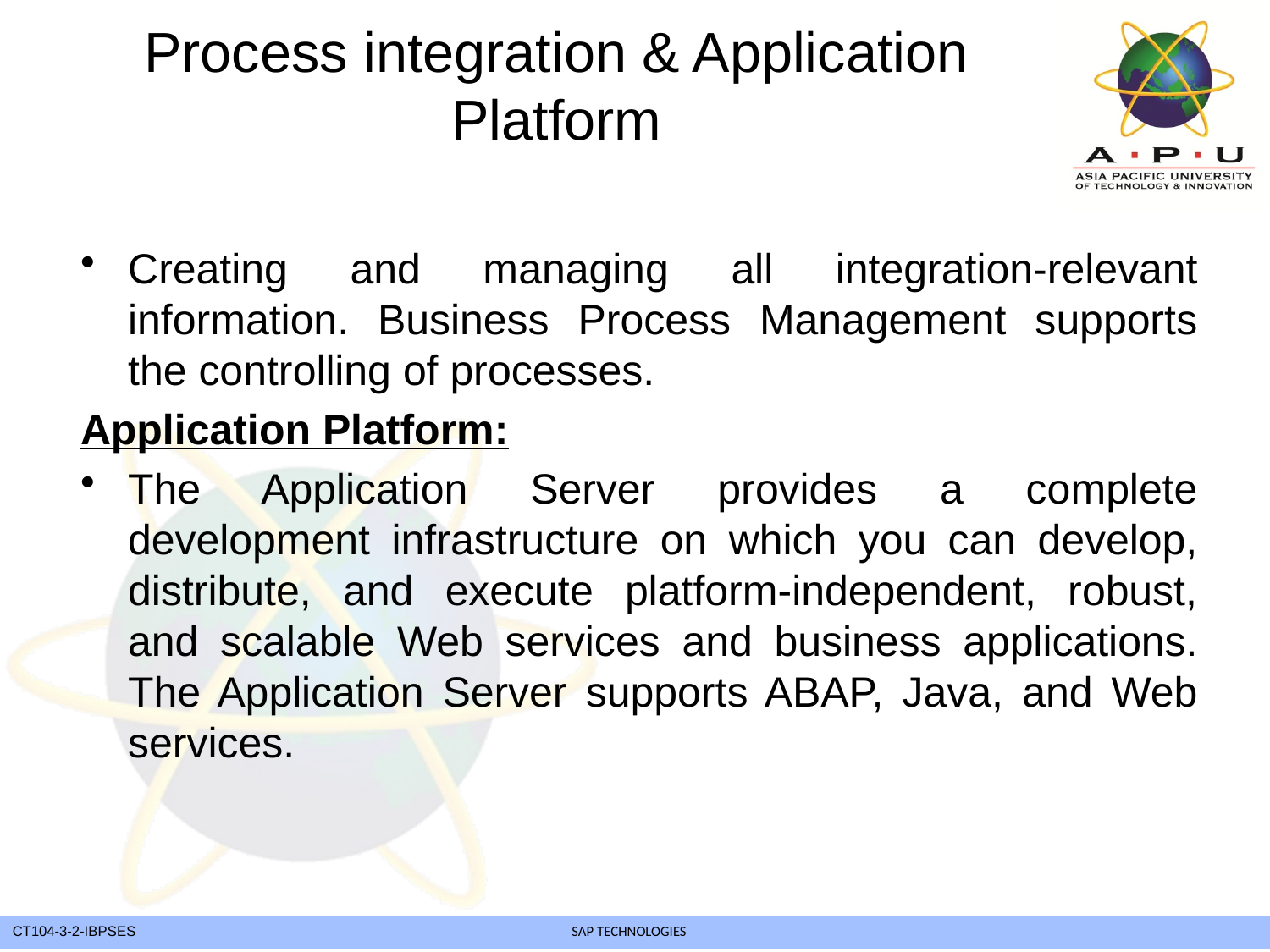

# Process integration & Application Platform
Creating and managing all integration-relevant information. Business Process Management supports the controlling of processes.
Application Platform:
The Application Server provides a complete development infrastructure on which you can develop, distribute, and execute platform-independent, robust, and scalable Web services and business applications. The Application Server supports ABAP, Java, and Web services.